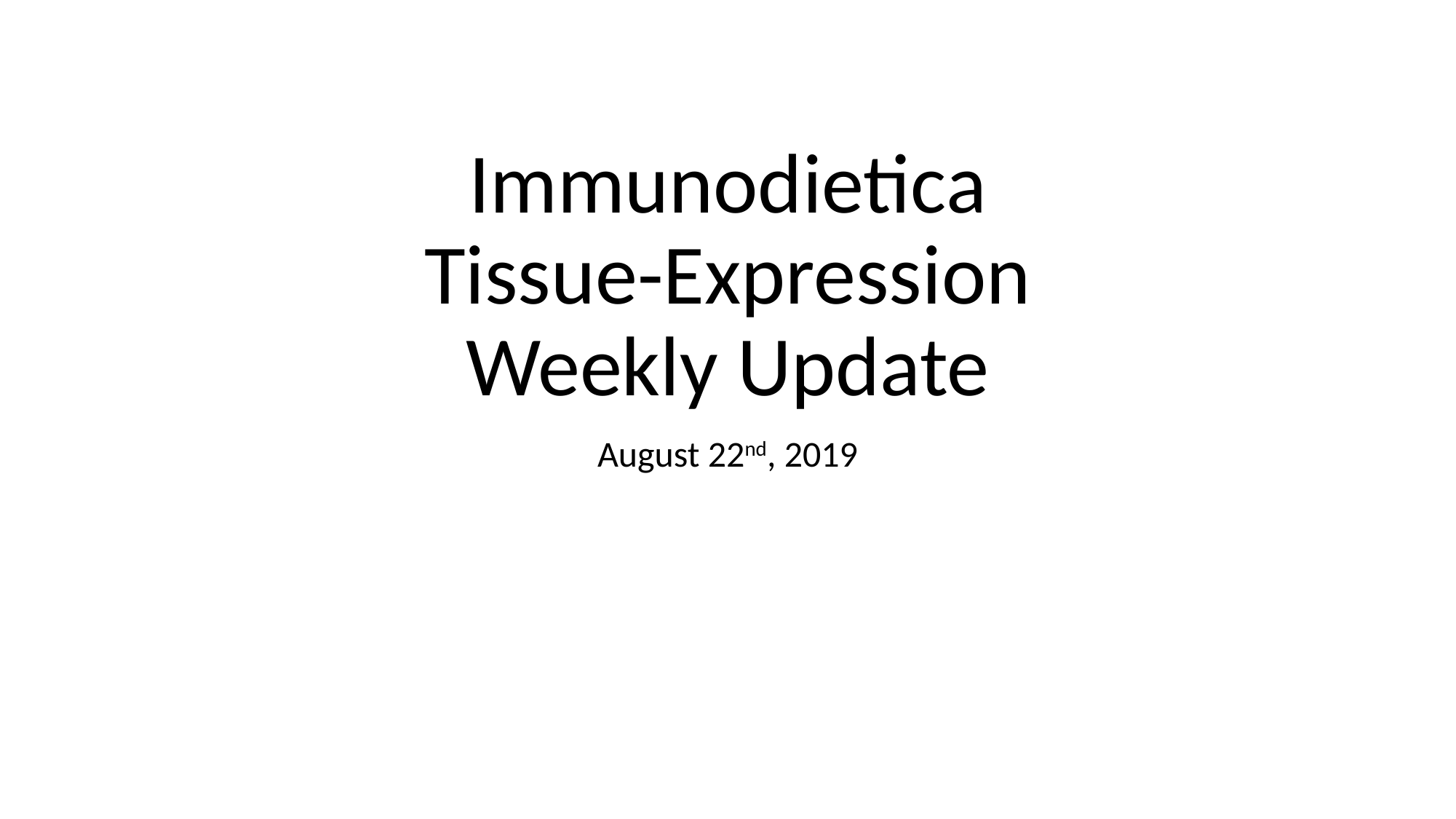

# Immunodietica Tissue-Expression Weekly Update
August 22nd, 2019